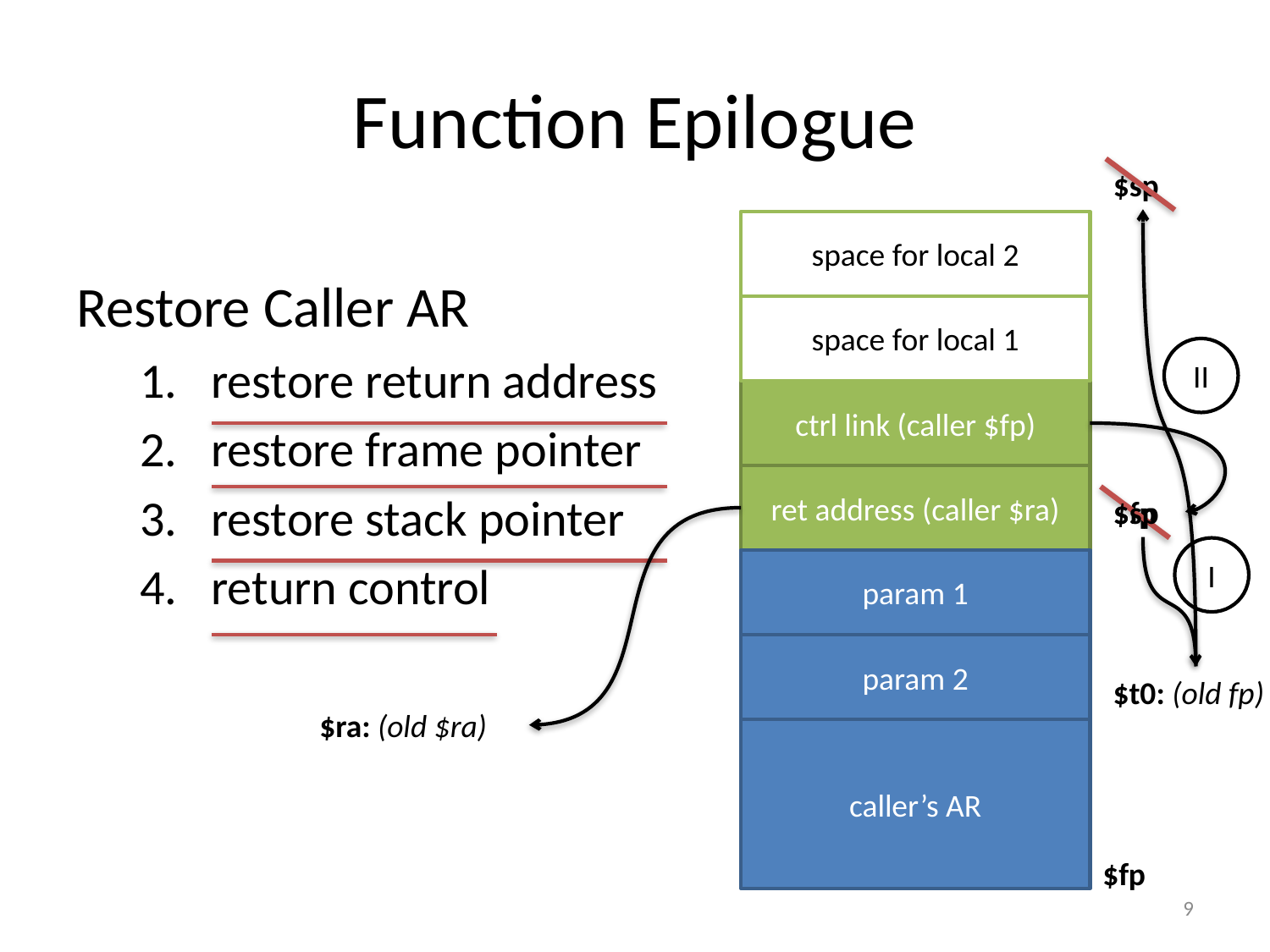

# Function Epilogue
$sp
space for local 2
Restore Caller AR
restore return address
restore frame pointer
restore stack pointer
return control

space for local 1
II
ctrl link (caller $fp)
ret address (caller $ra)
$fp
$sp
I
param 1
param 2
$t0: (old fp)
$ra: (old $ra)
caller’s AR
$fp
9